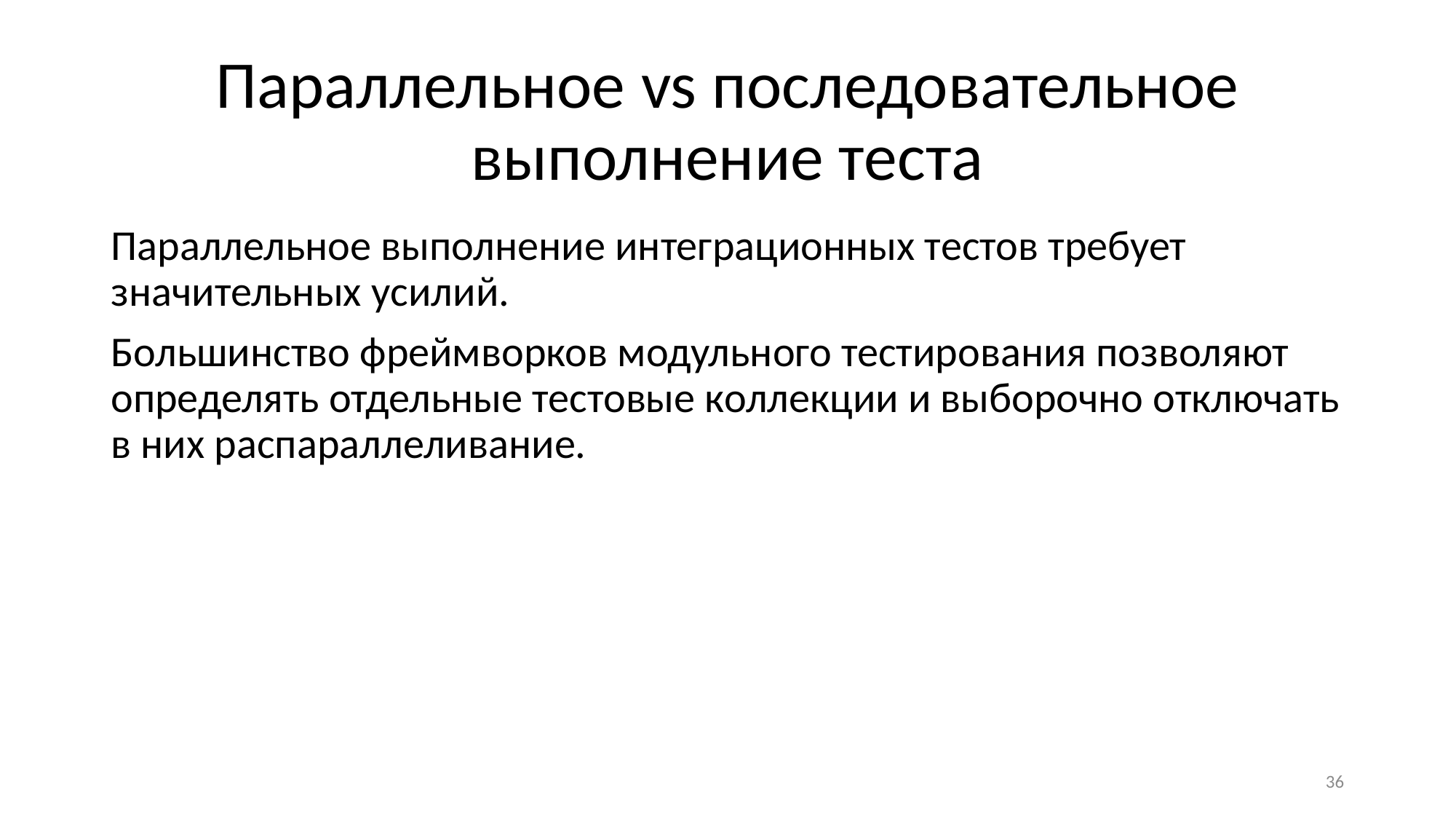

# Параллельное vs последовательное выполнение теста
Параллельное выполнение интеграционных тестов требует значительных усилий.
Большинство фреймворков модульного тестирования позволяют определять отдельные тестовые коллекции и выборочно отключать в них распараллеливание.
36